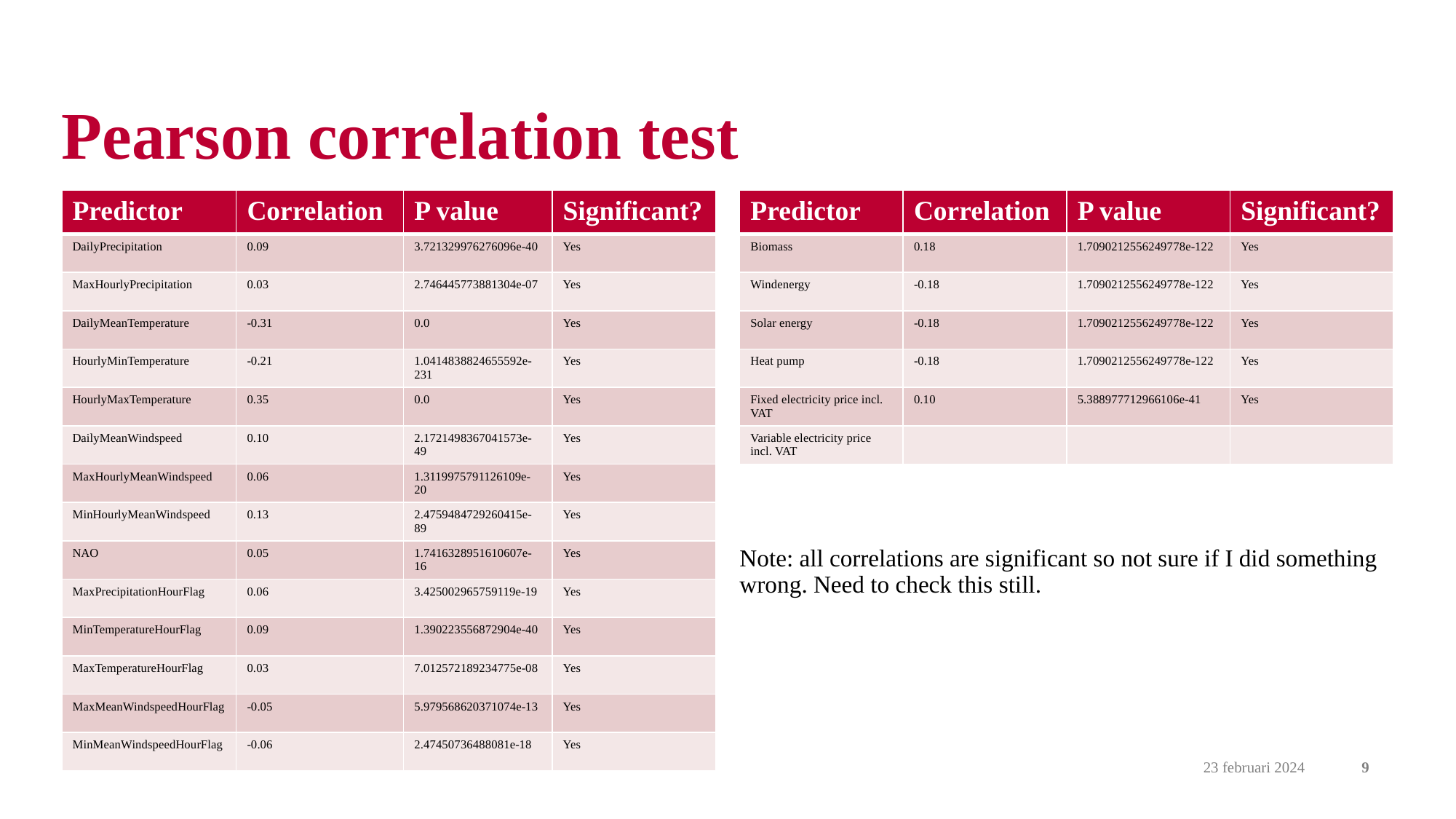

# Pearson correlation test
| Predictor | Correlation | P value | Significant? |
| --- | --- | --- | --- |
| DailyPrecipitation | 0.09 | 3.721329976276096e-40 | Yes |
| MaxHourlyPrecipitation | 0.03 | 2.746445773881304e-07 | Yes |
| DailyMeanTemperature | -0.31 | 0.0 | Yes |
| HourlyMinTemperature | -0.21 | 1.0414838824655592e-231 | Yes |
| HourlyMaxTemperature | 0.35 | 0.0 | Yes |
| DailyMeanWindspeed | 0.10 | 2.1721498367041573e-49 | Yes |
| MaxHourlyMeanWindspeed | 0.06 | 1.3119975791126109e-20 | Yes |
| MinHourlyMeanWindspeed | 0.13 | 2.4759484729260415e-89 | Yes |
| NAO | 0.05 | 1.7416328951610607e-16 | Yes |
| MaxPrecipitationHourFlag | 0.06 | 3.425002965759119e-19 | Yes |
| MinTemperatureHourFlag | 0.09 | 1.390223556872904e-40 | Yes |
| MaxTemperatureHourFlag | 0.03 | 7.012572189234775e-08 | Yes |
| MaxMeanWindspeedHourFlag | -0.05 | 5.979568620371074e-13 | Yes |
| MinMeanWindspeedHourFlag | -0.06 | 2.47450736488081e-18 | Yes |
| Predictor | Correlation | P value | Significant? |
| --- | --- | --- | --- |
| Biomass | 0.18 | 1.7090212556249778e-122 | Yes |
| Windenergy | -0.18 | 1.7090212556249778e-122 | Yes |
| Solar energy | -0.18 | 1.7090212556249778e-122 | Yes |
| Heat pump | -0.18 | 1.7090212556249778e-122 | Yes |
| Fixed electricity price incl. VAT | 0.10 | 5.388977712966106e-41 | Yes |
| Variable electricity price incl. VAT |  |  |  |
Note: all correlations are significant so not sure if I did something wrong. Need to check this still.

23 februari 2024
9